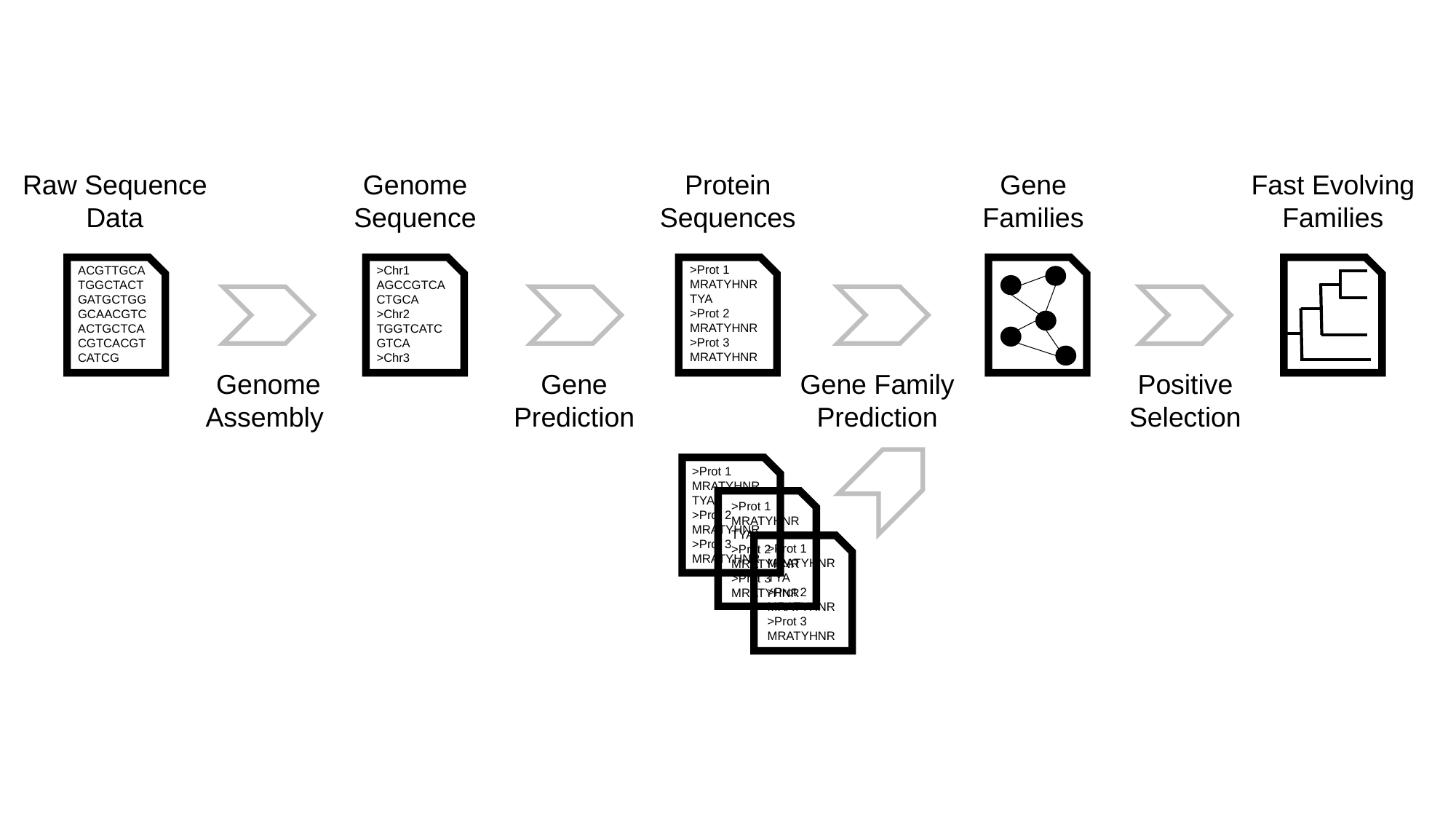

Protein Sequences
>Prot 1
MRATYHNRTYA
>Prot 2
MRATYHNR
>Prot 3
MRATYHNR

Gene Families

Fast Evolving Families

Raw Sequence Data

ACGTTGCATGGCTACTGATGCTGGGCAACGTCACTGCTCACGTCACGTCATCG
Genome Sequence
>Chr1
AGCCGTCACTGCA
>Chr2
TGGTCATCGTCA
>Chr3

Genome Assembly

Gene Prediction

Gene Family Prediction

Positive Selection

>Prot 1
MRATYHNRTYA
>Prot 2
MRATYHNR
>Prot 3
MRATYHNR

>Prot 1
MRATYHNRTYA
>Prot 2
MRATYHNR
>Prot 3
MRATYHNR

>Prot 1
MRATYHNRTYA
>Prot 2
MRATYHNR
>Prot 3
MRATYHNR